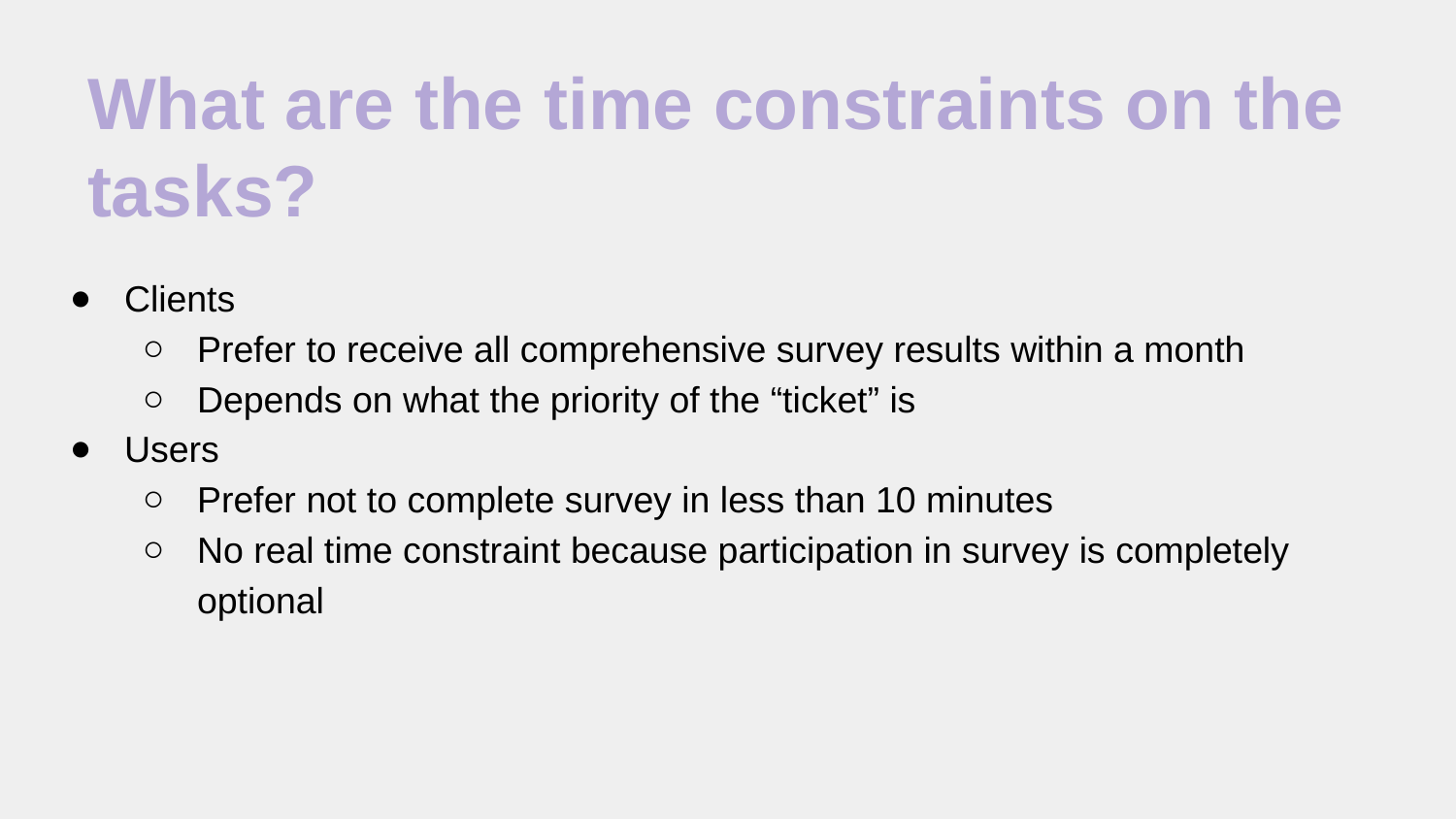

# What are the time constraints on the tasks?
Clients
Prefer to receive all comprehensive survey results within a month
Depends on what the priority of the “ticket” is
Users
Prefer not to complete survey in less than 10 minutes
No real time constraint because participation in survey is completely optional